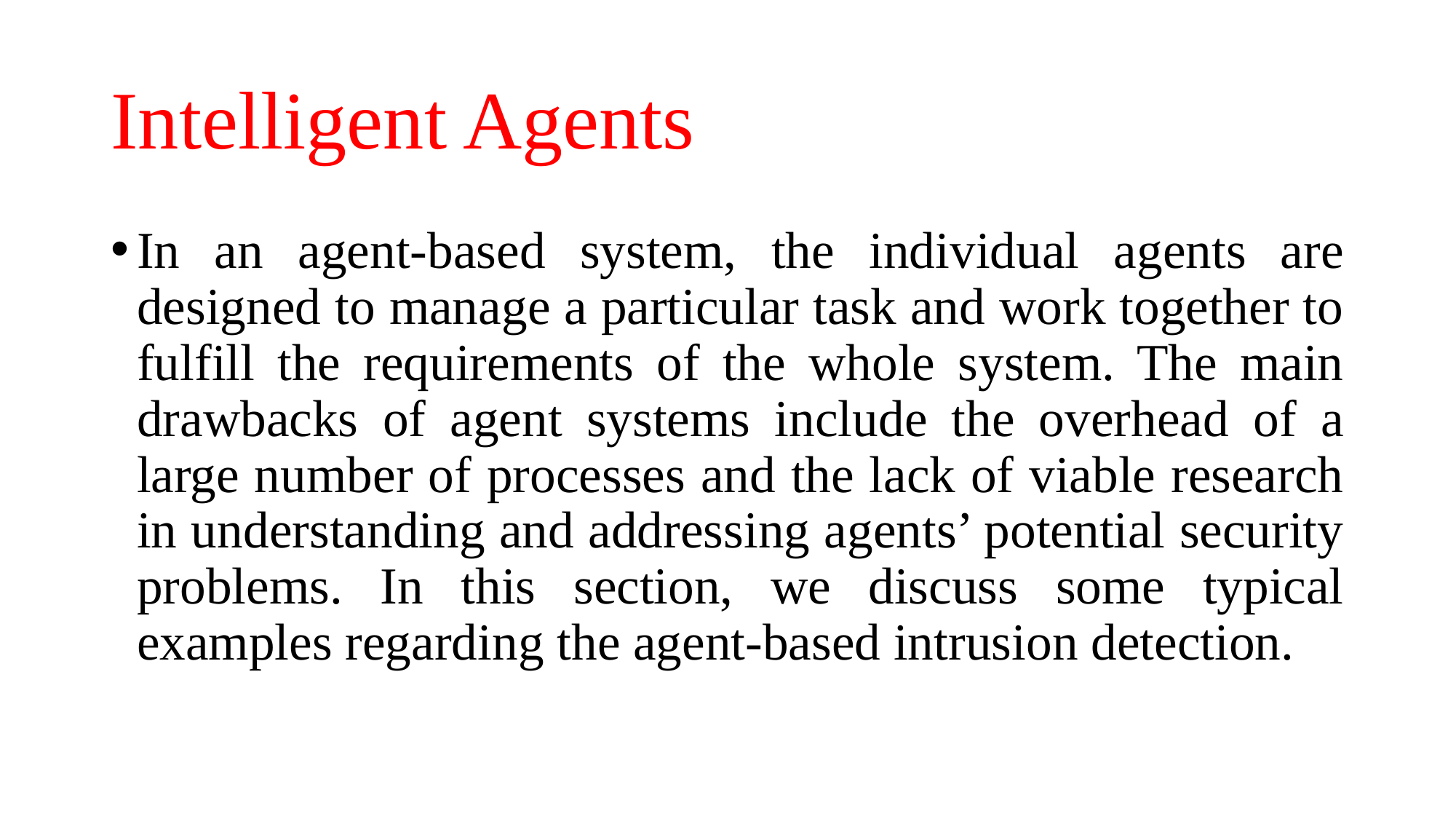

# Intelligent Agents
In an agent-based system, the individual agents are designed to manage a particular task and work together to fulfill the requirements of the whole system. The main drawbacks of agent systems include the overhead of a large number of processes and the lack of viable research in understanding and addressing agents’ potential security problems. In this section, we discuss some typical examples regarding the agent-based intrusion detection.